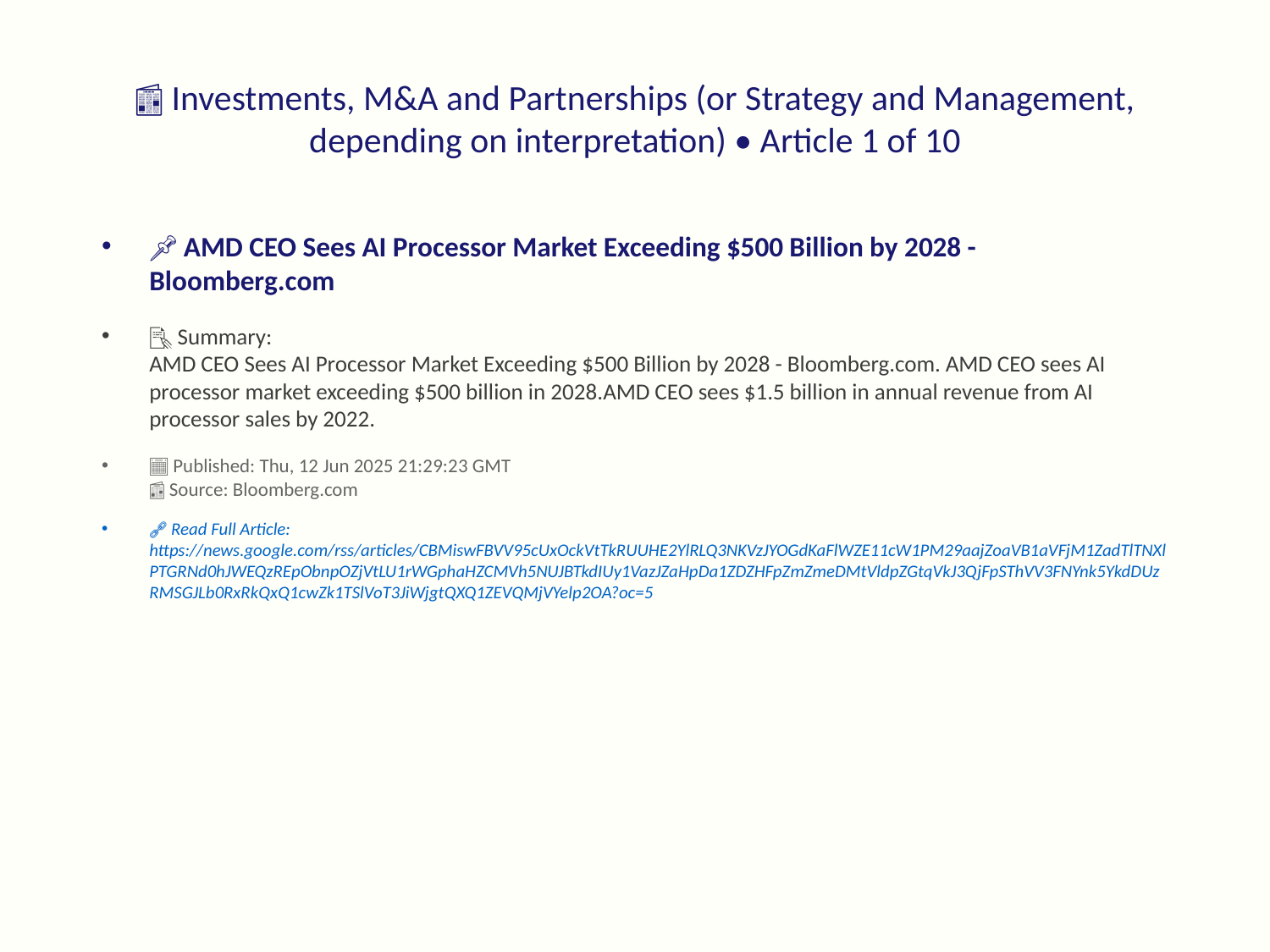

# 📰 Investments, M&A and Partnerships (or Strategy and Management, depending on interpretation) • Article 1 of 10
📌 AMD CEO Sees AI Processor Market Exceeding $500 Billion by 2028 - Bloomberg.com
📝 Summary:
AMD CEO Sees AI Processor Market Exceeding $500 Billion by 2028 - Bloomberg.com. AMD CEO sees AI processor market exceeding $500 billion in 2028.AMD CEO sees $1.5 billion in annual revenue from AI processor sales by 2022.
📅 Published: Thu, 12 Jun 2025 21:29:23 GMT
📰 Source: Bloomberg.com
🔗 Read Full Article: https://news.google.com/rss/articles/CBMiswFBVV95cUxOckVtTkRUUHE2YlRLQ3NKVzJYOGdKaFlWZE11cW1PM29aajZoaVB1aVFjM1ZadTlTNXlPTGRNd0hJWEQzREpObnpOZjVtLU1rWGphaHZCMVh5NUJBTkdIUy1VazJZaHpDa1ZDZHFpZmZmeDMtVldpZGtqVkJ3QjFpSThVV3FNYnk5YkdDUzRMSGJLb0RxRkQxQ1cwZk1TSlVoT3JiWjgtQXQ1ZEVQMjVYelp2OA?oc=5